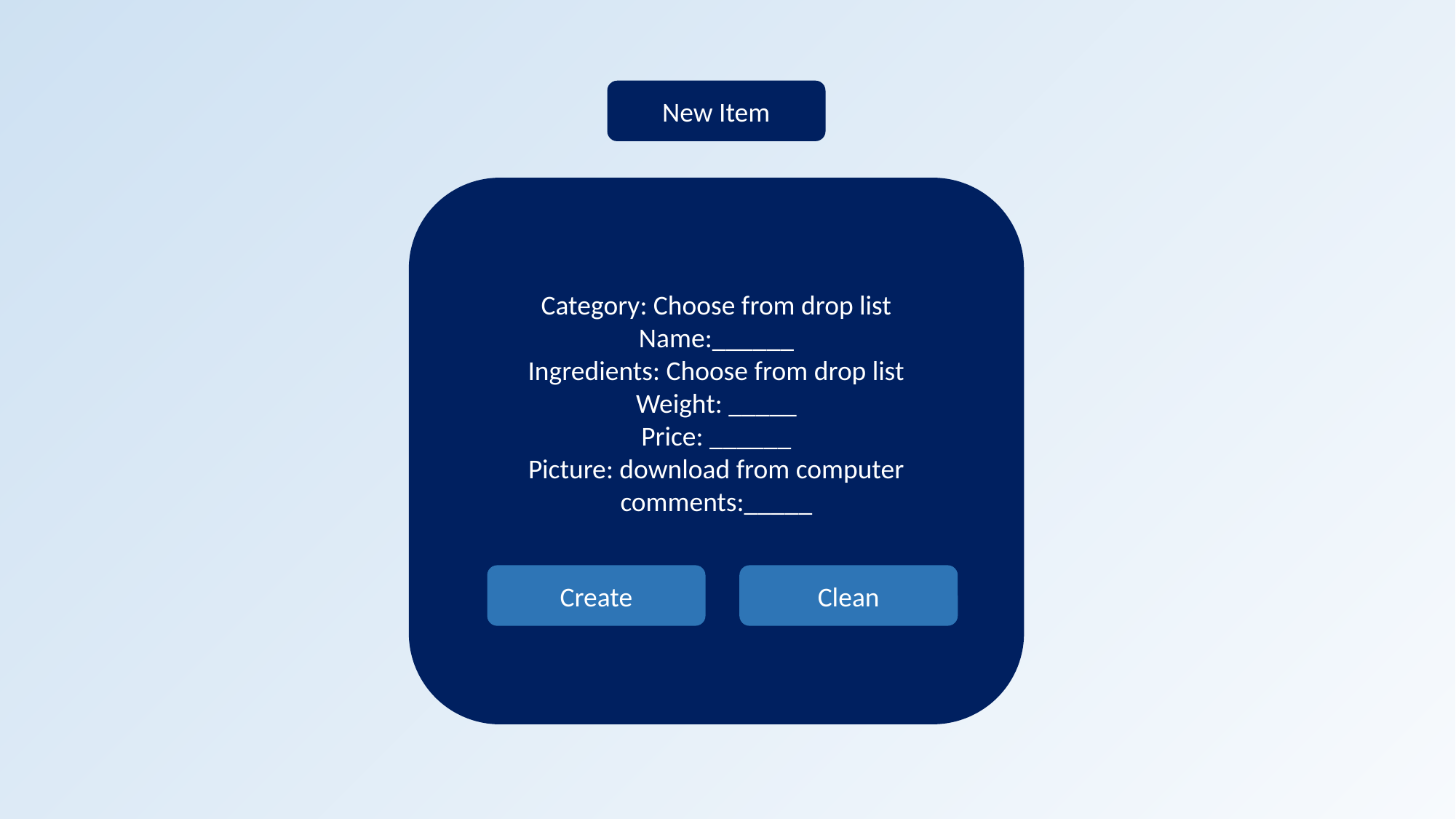

New Item
Category: Choose from drop list
Name:______
Ingredients: Choose from drop list
Weight: _____
Price: ______
Picture: download from computer
comments:_____
Clean
Create